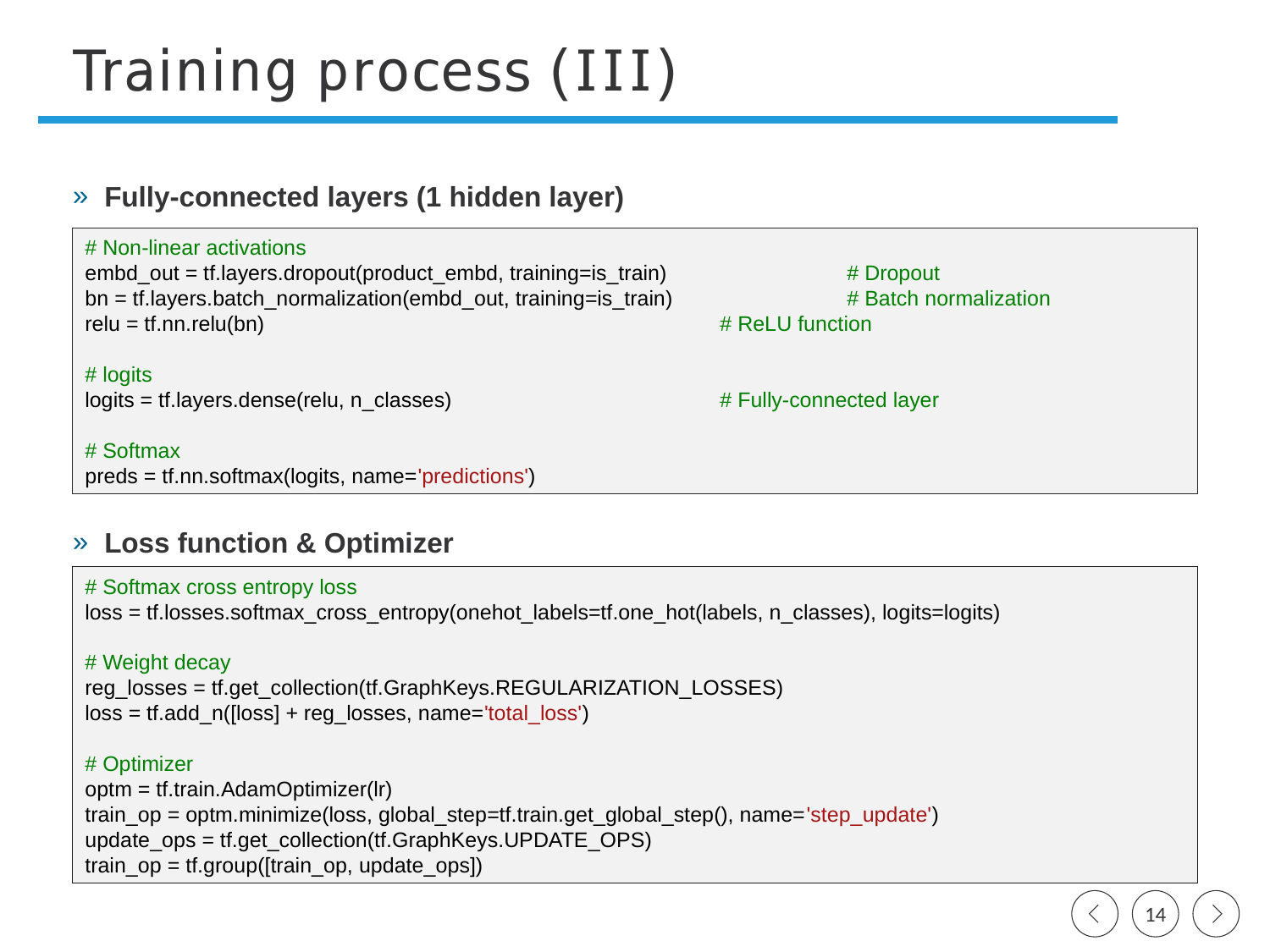

# Training process (III)
Fully-connected layers (1 hidden layer)
# Non-linear activations
embd_out = tf.layers.dropout(product_embd, training=is_train)         	# Dropout
bn = tf.layers.batch_normalization(embd_out, training=is_train)        	# Batch normalization
relu = tf.nn.relu(bn)                                                           	# ReLU function
# logits
logits = tf.layers.dense(relu, n_classes)                                       	# Fully-connected layer
# Softmax
preds = tf.nn.softmax(logits, name='predictions')
Loss function & Optimizer
# Softmax cross entropy loss
loss = tf.losses.softmax_cross_entropy(onehot_labels=tf.one_hot(labels, n_classes), logits=logits)
# Weight decay
reg_losses = tf.get_collection(tf.GraphKeys.REGULARIZATION_LOSSES)
loss = tf.add_n([loss] + reg_losses, name='total_loss')
# Optimizer
optm = tf.train.AdamOptimizer(lr)
train_op = optm.minimize(loss, global_step=tf.train.get_global_step(), name='step_update')
update_ops = tf.get_collection(tf.GraphKeys.UPDATE_OPS)
train_op = tf.group([train_op, update_ops])